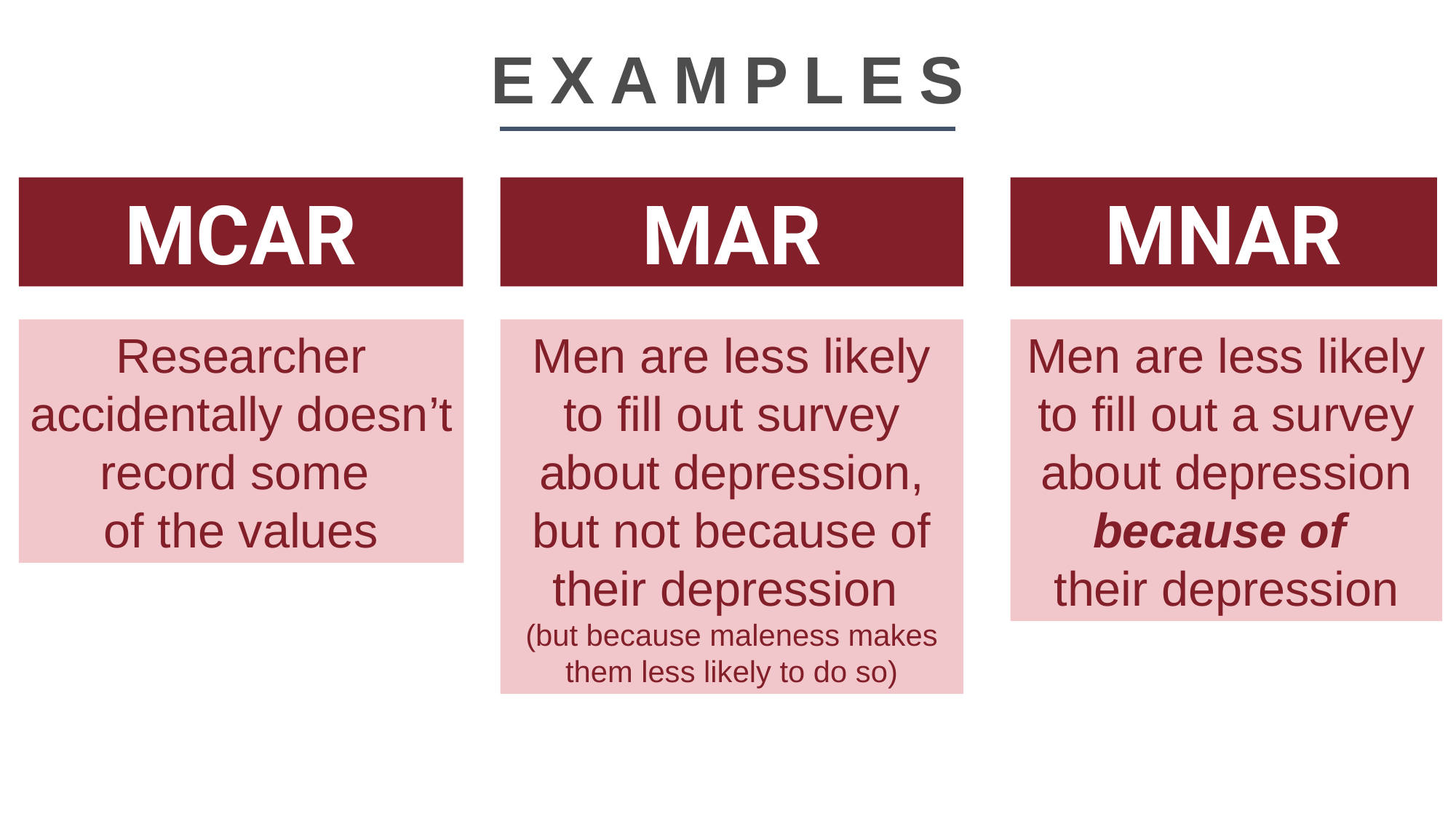

# EXAMPLES
MCAR
MAR
MNAR
Men are less likely to fill out a survey about depression because of
their depression
Researcher accidentally doesn’t record some
of the values
Men are less likely to fill out survey about depression, but not because of their depression
(but because maleness makes them less likely to do so)